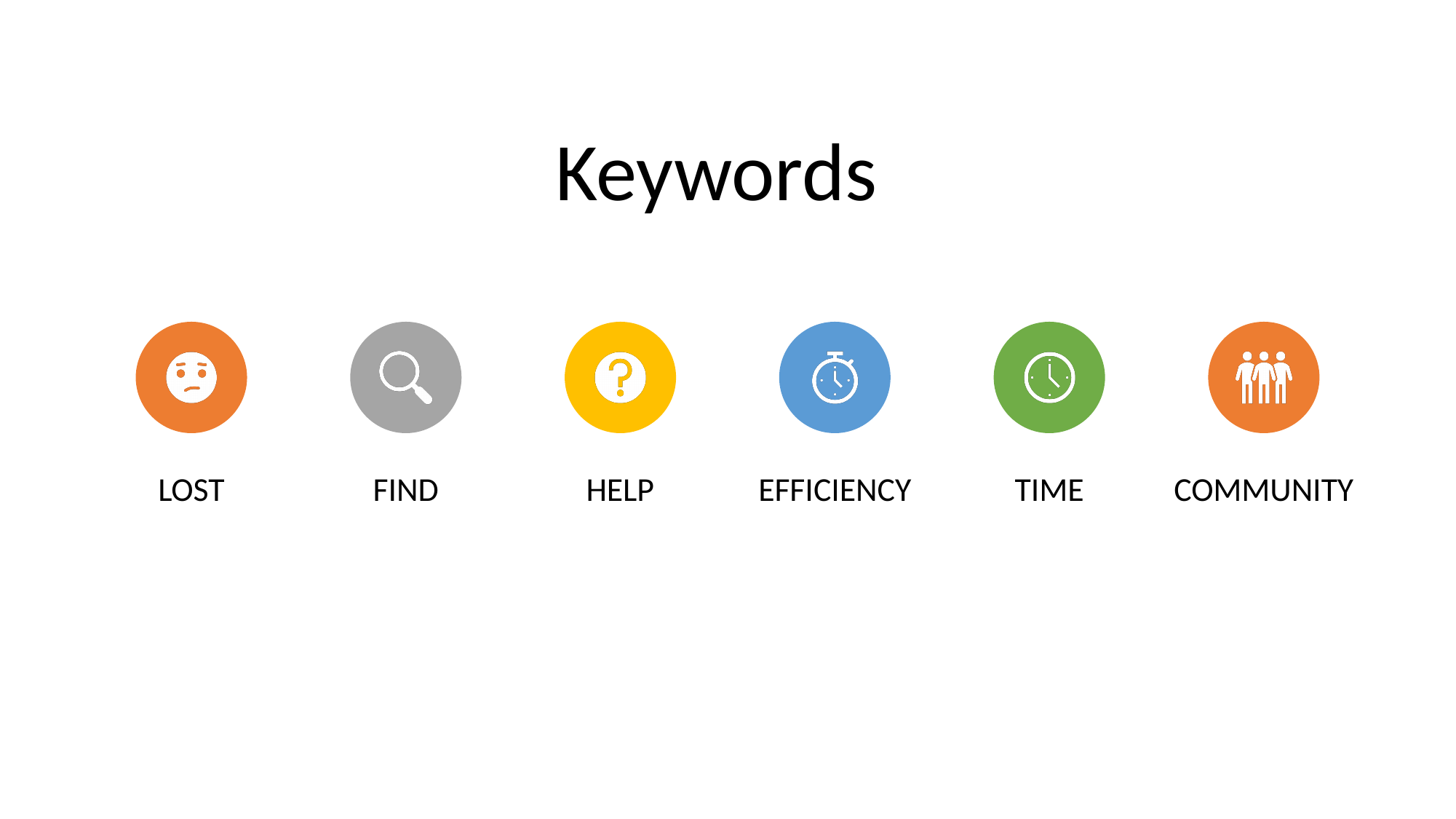

# Keywords
Lost
Find
Help
Efficiency
Time
Community